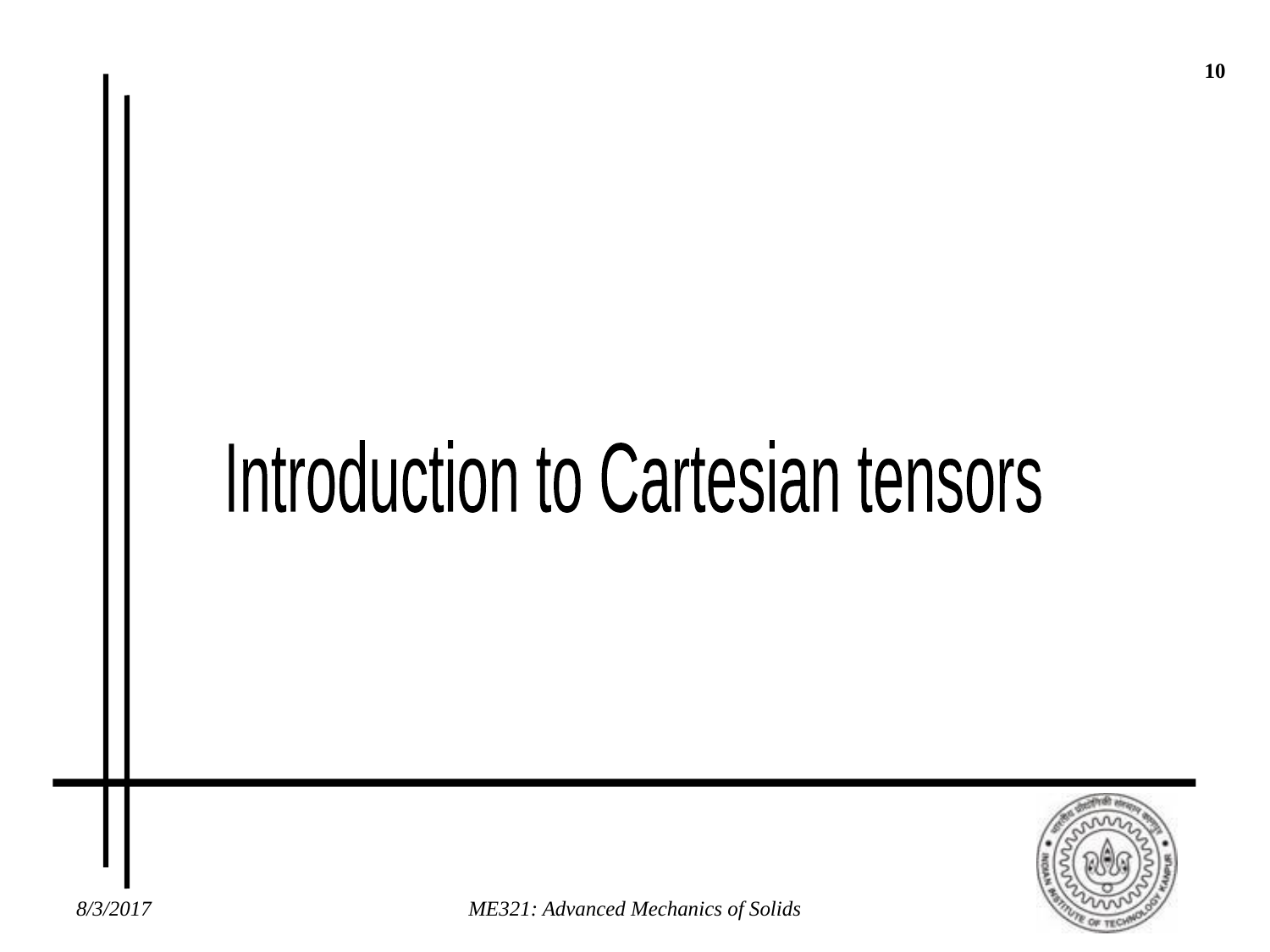

10
Introduction to Cartesian tensors
8/3/2017
ME321: Advanced Mechanics of Solids